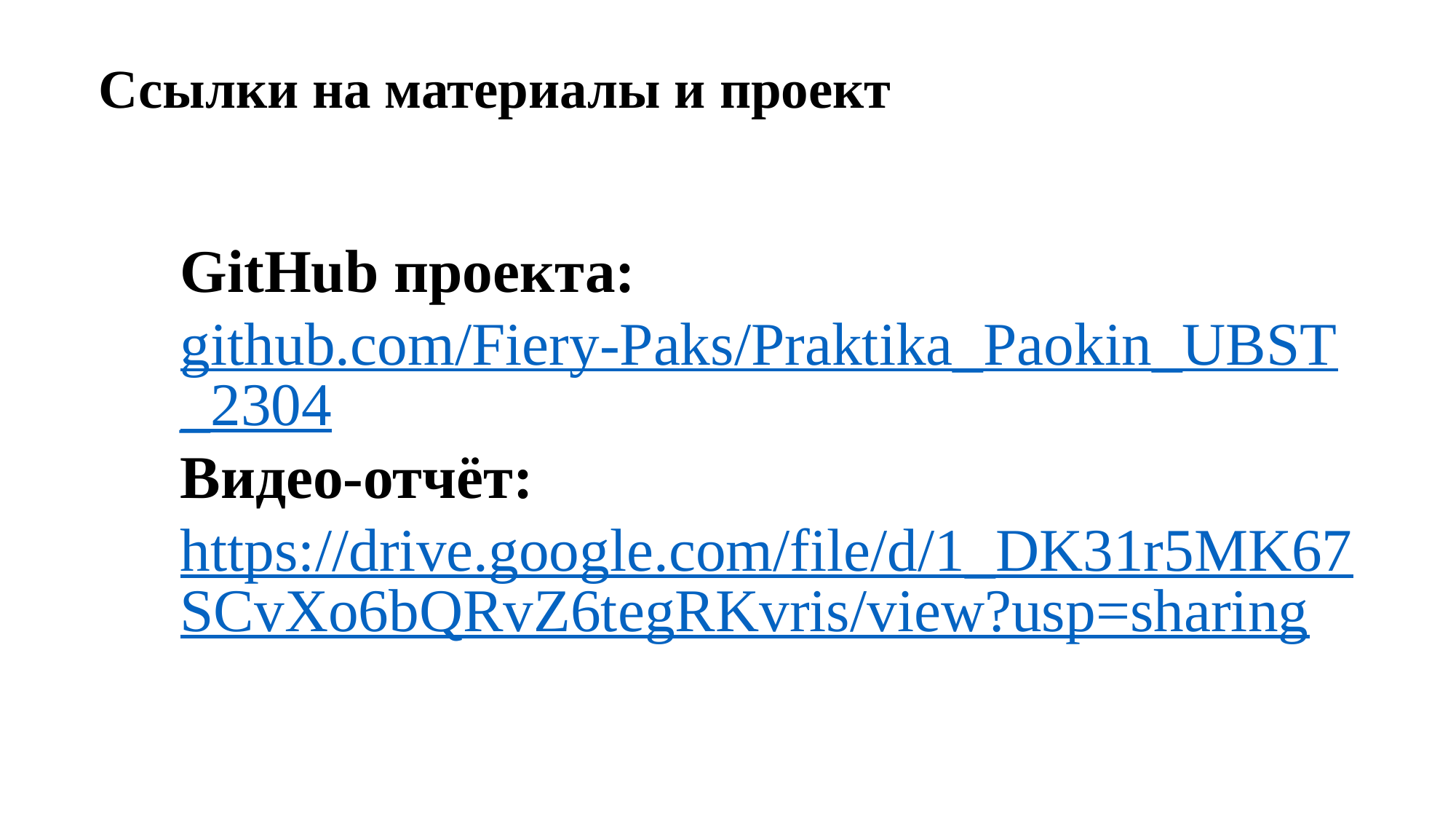

Ссылки на материалы и проект
GitHub проекта: 
github.com/Fiery-Paks/Praktika_Paokin_UBST_2304
Видео-отчёт:
https://drive.google.com/file/d/1_DK31r5MK67SCvXo6bQRvZ6tegRKvris/view?usp=sharing